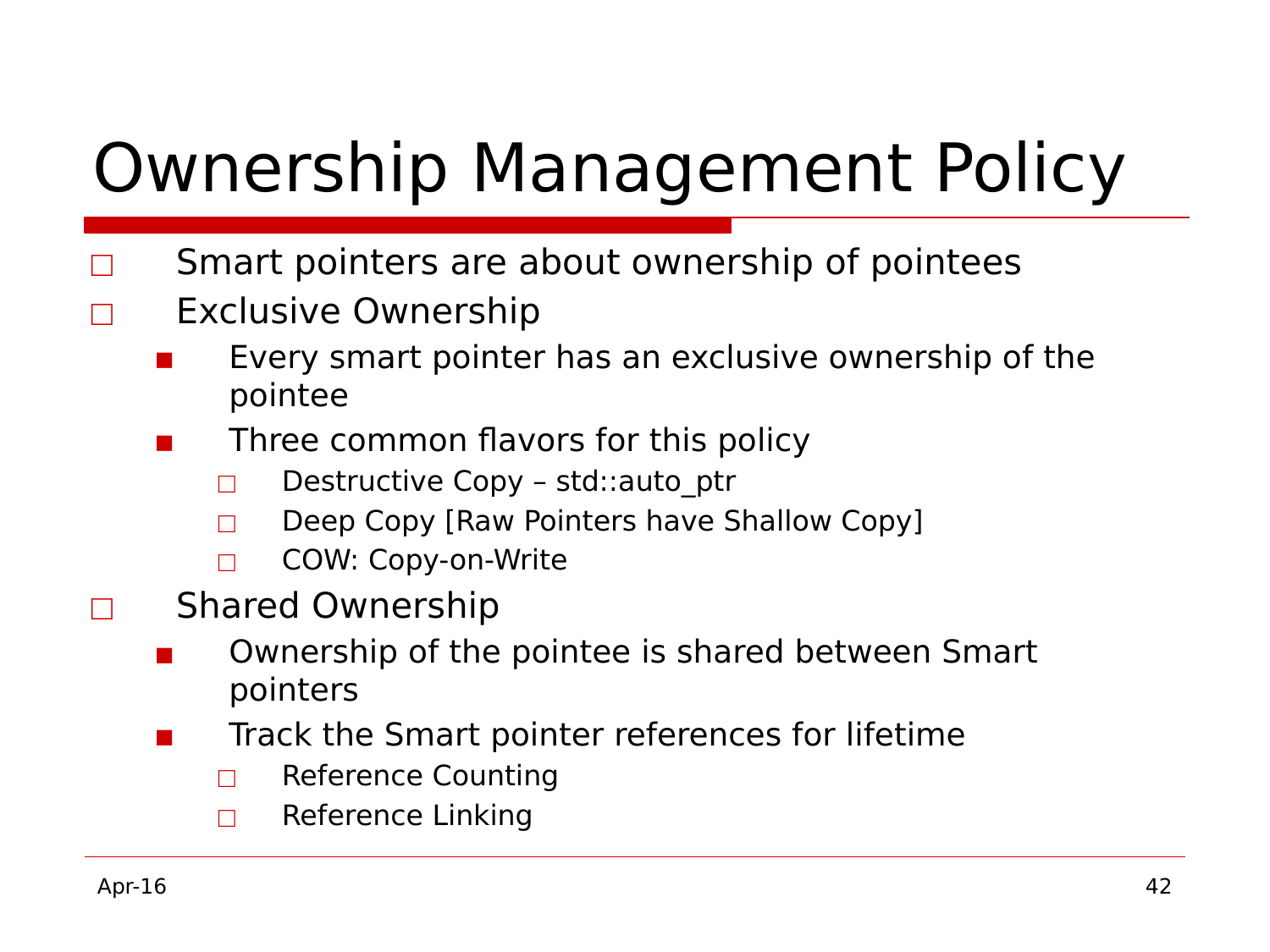

# Ownership Management Policy
Smart pointers are about ownership of pointees
Exclusive Ownership
Every smart pointer has an exclusive ownership of the pointee
Three common flavors for this policy
Destructive Copy – std::auto_ptr
Deep Copy [Raw Pointers have Shallow Copy]
COW: Copy-on-Write
Shared Ownership
Ownership of the pointee is shared between Smart pointers
Track the Smart pointer references for lifetime
Reference Counting
Reference Linking
Apr-16
42